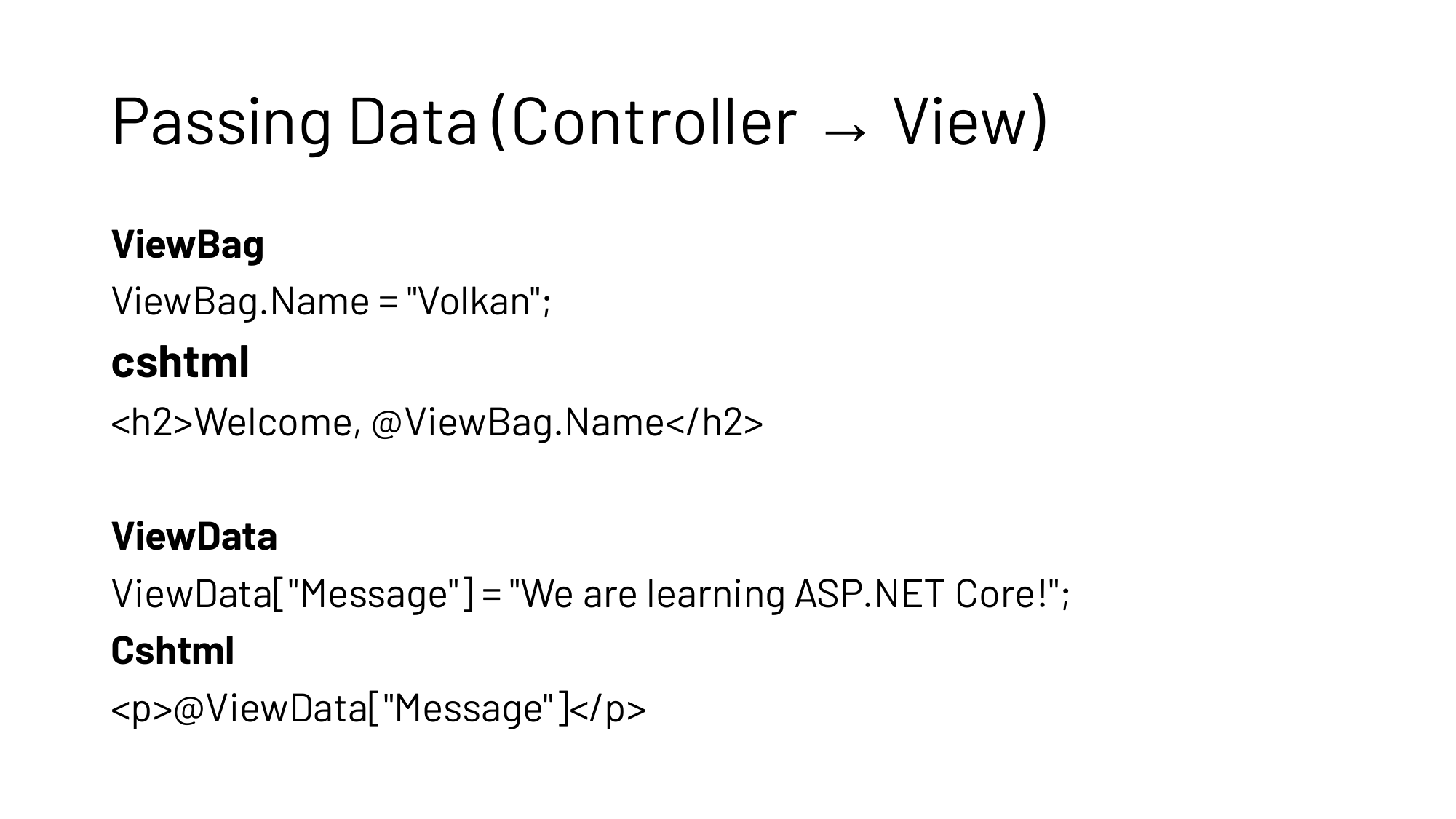

# Passing Data (Controller → View)
ViewBag
ViewBag.Name = "Volkan";
cshtml
<h2>Welcome, @ViewBag.Name</h2>

ViewData
ViewData["Message"] = "We are learning ASP.NET Core!";
Cshtml
<p>@ViewData["Message"]</p>